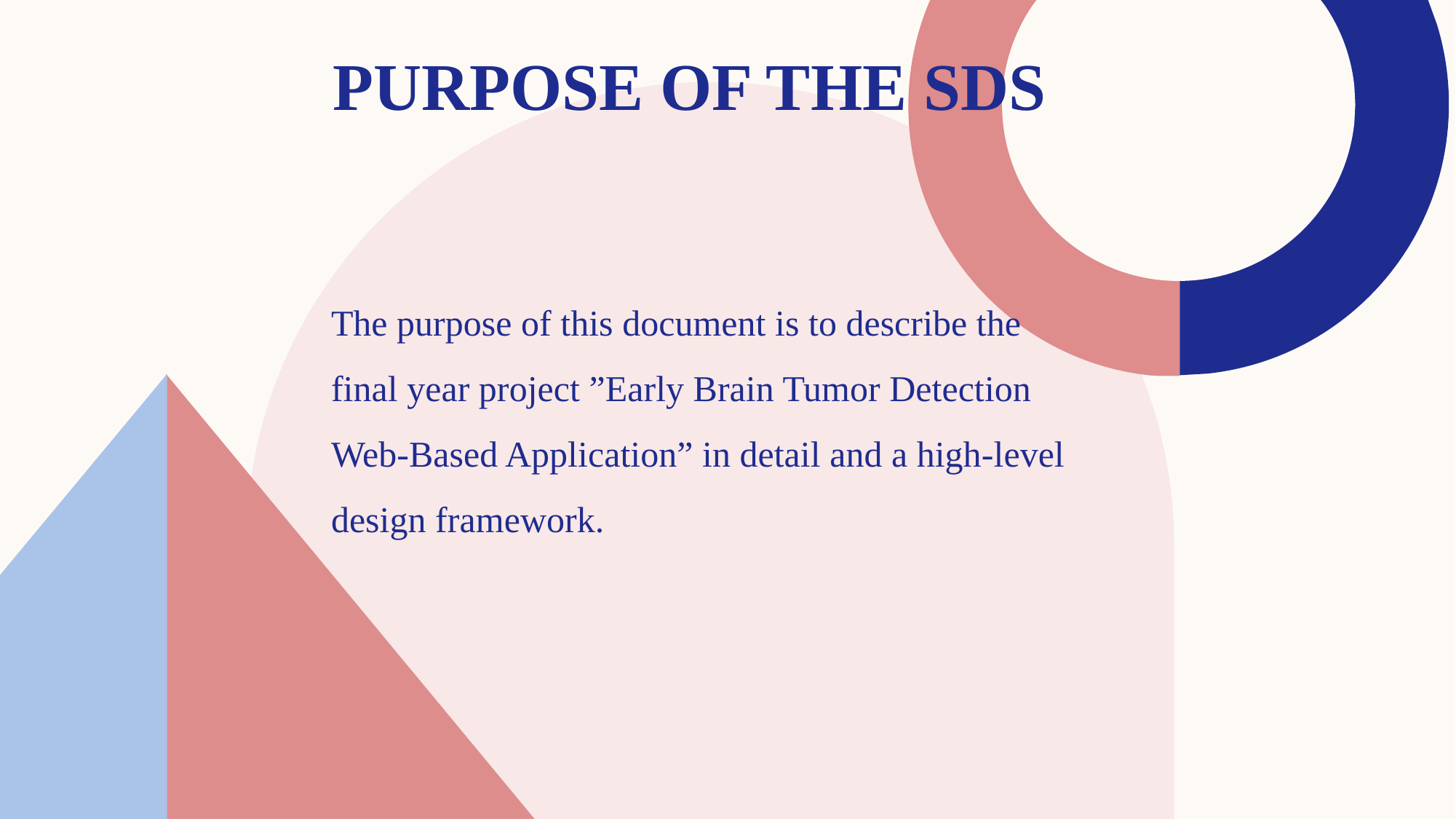

# Purpose Of the SDS
The purpose of this document is to describe the final year project ”Early Brain Tumor Detection Web-Based Application” in detail and a high-level design framework.